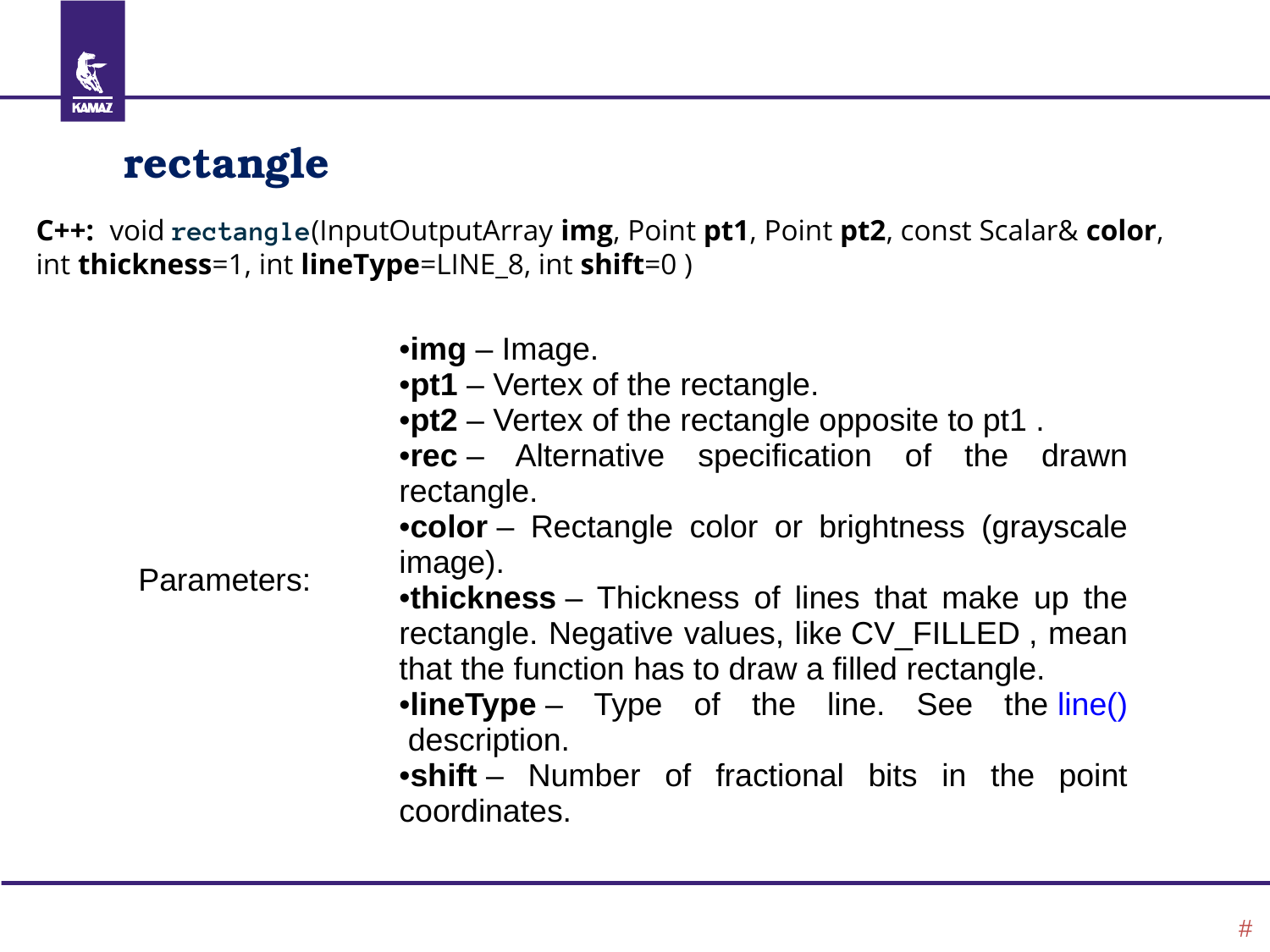

rectangle
C++: void rectangle(InputOutputArray img, Point pt1, Point pt2, const Scalar& color,
int thickness=1, int lineType=LINE_8, int shift=0 )
| Parameters: | img – Image. pt1 – Vertex of the rectangle. pt2 – Vertex of the rectangle opposite to pt1 . rec – Alternative specification of the drawn rectangle. color – Rectangle color or brightness (grayscale image). thickness – Thickness of lines that make up the rectangle. Negative values, like CV\_FILLED , mean that the function has to draw a filled rectangle. lineType – Type of the line. See the line() description. shift – Number of fractional bits in the point coordinates. |
| --- | --- |
#